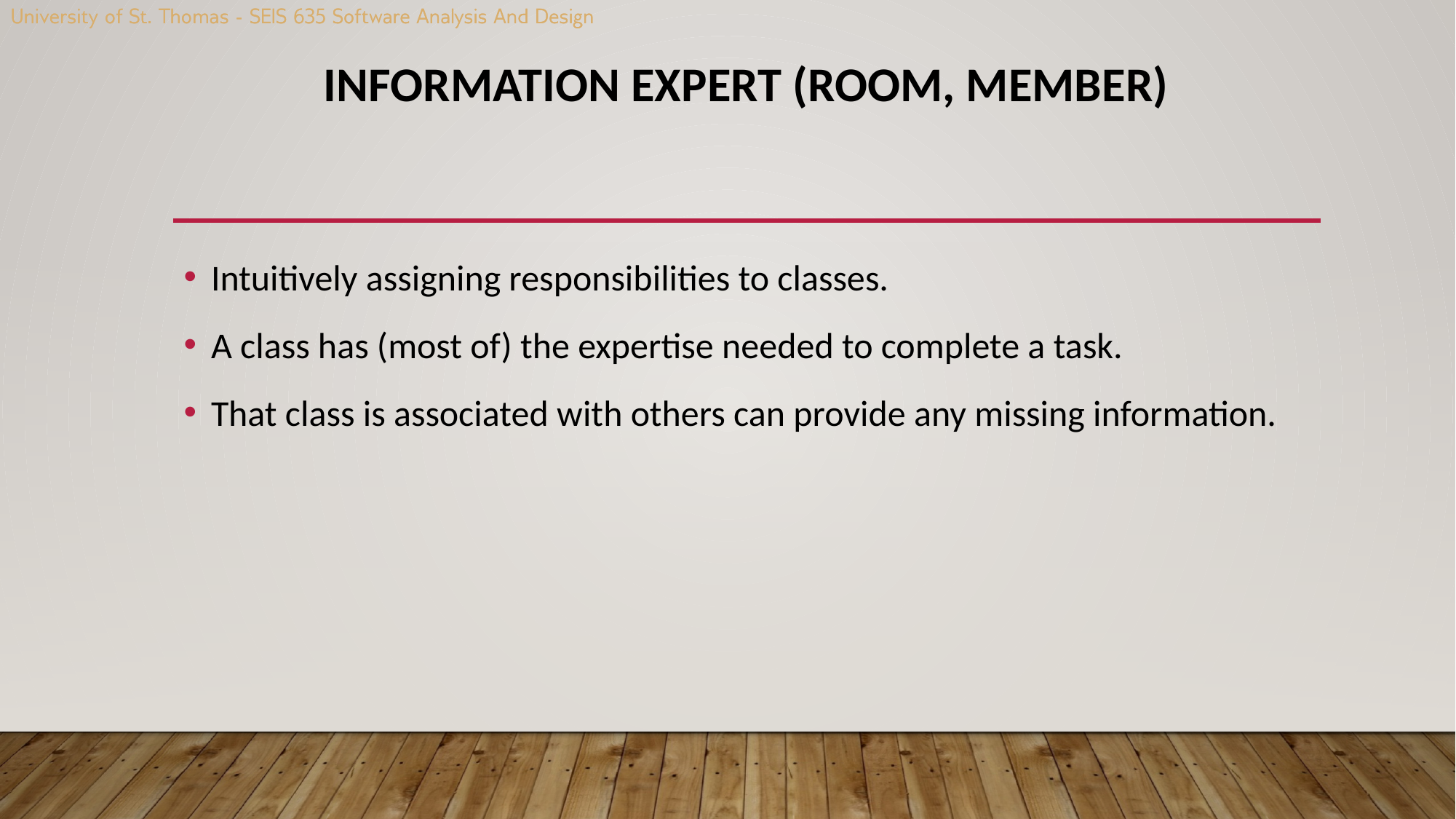

# INFORMATION EXPERT (room, member)
Intuitively assigning responsibilities to classes.
A class has (most of) the expertise needed to complete a task.
That class is associated with others can provide any missing information.